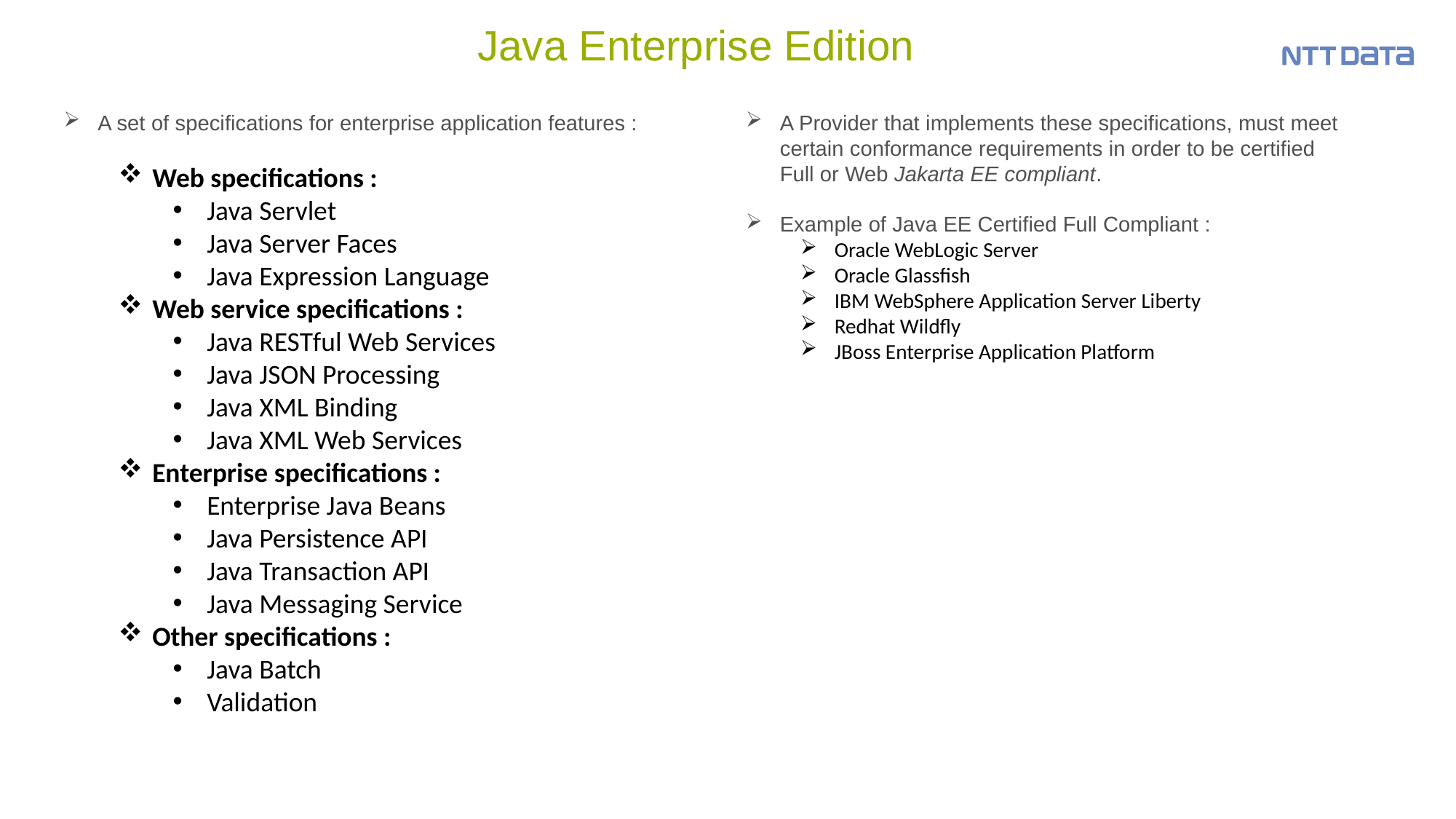

# Java Enterprise Edition
A set of specifications for enterprise application features :

Web specifications :
Java Servlet
Java Server Faces
Java Expression Language
Web service specifications :
Java RESTful Web Services
Java JSON Processing
Java XML Binding
Java XML Web Services
Enterprise specifications :
Enterprise Java Beans
Java Persistence API
Java Transaction API
Java Messaging Service
Other specifications :
Java Batch
Validation
A Provider that implements these specifications, must meet certain conformance requirements in order to be certified  Full or Web Jakarta EE compliant.

Example of Java EE Certified Full Compliant :
Oracle WebLogic Server
Oracle Glassfish
IBM WebSphere Application Server Liberty
Redhat Wildfly
JBoss Enterprise Application Platform